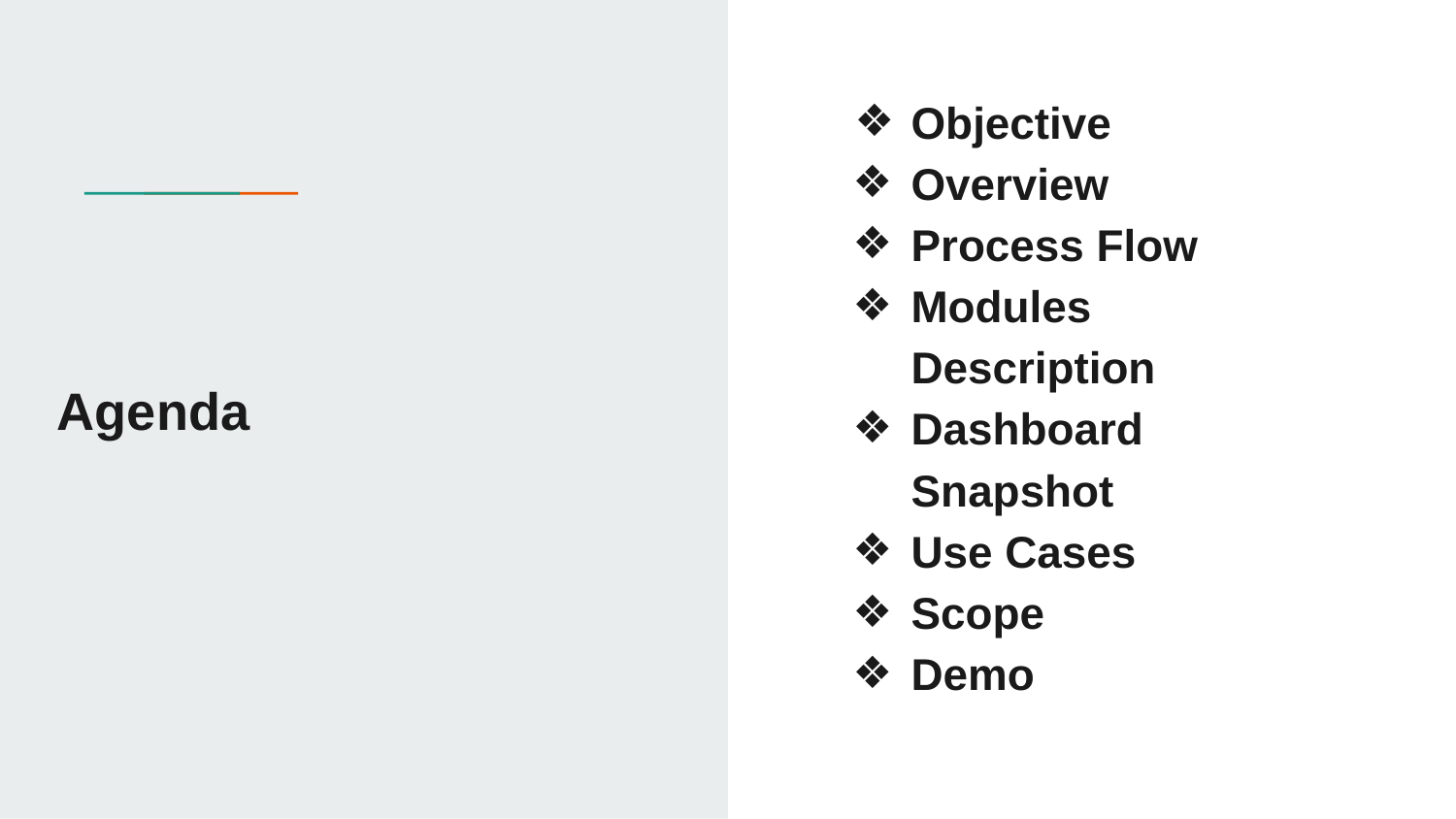

Objective
Overview
Process Flow
Modules Description
Dashboard Snapshot
Use Cases
Scope
Demo
# Agenda